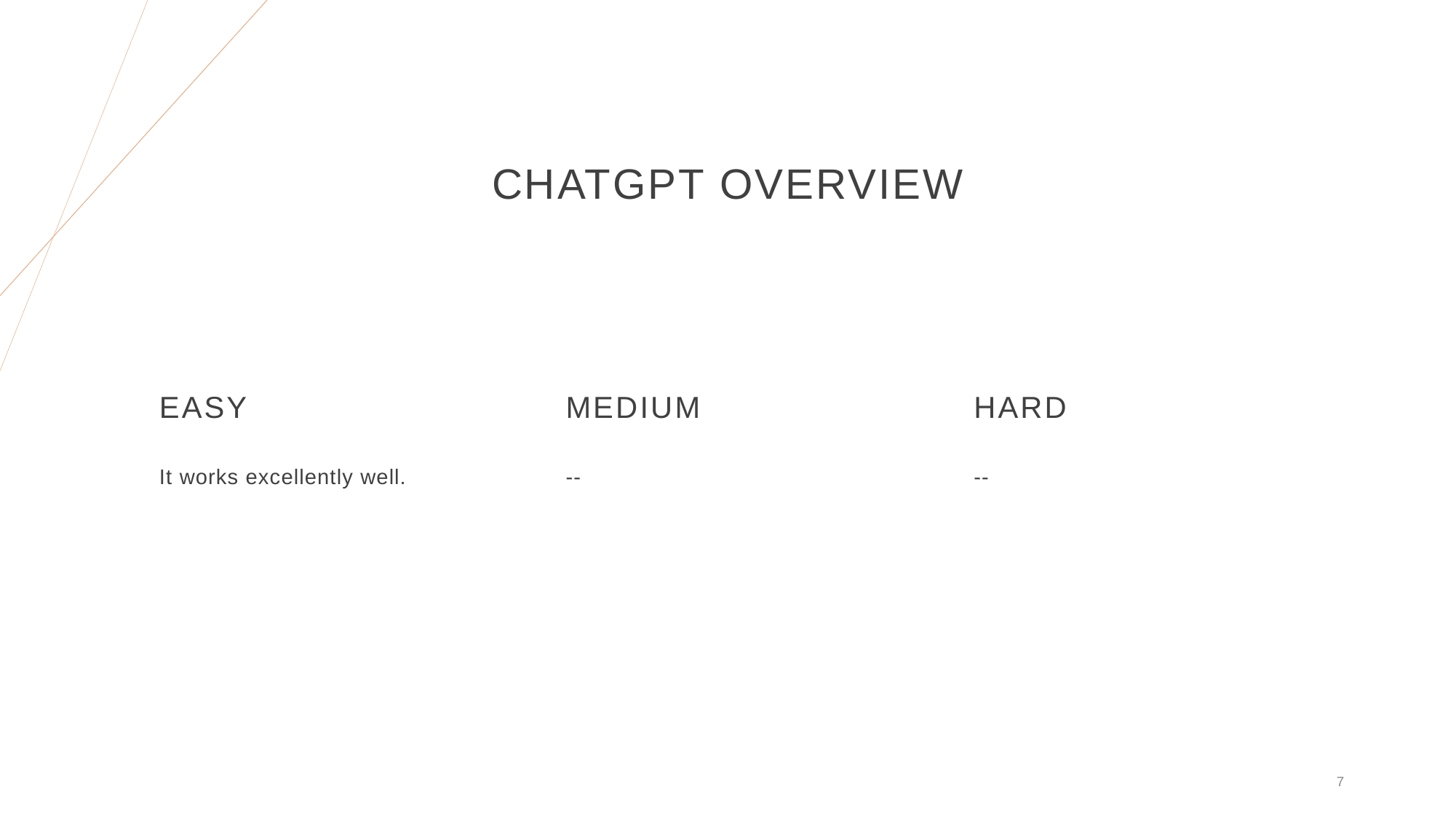

# Chatgpt overview
Easy
Medium
hard
It works excellently well.
--
--
7